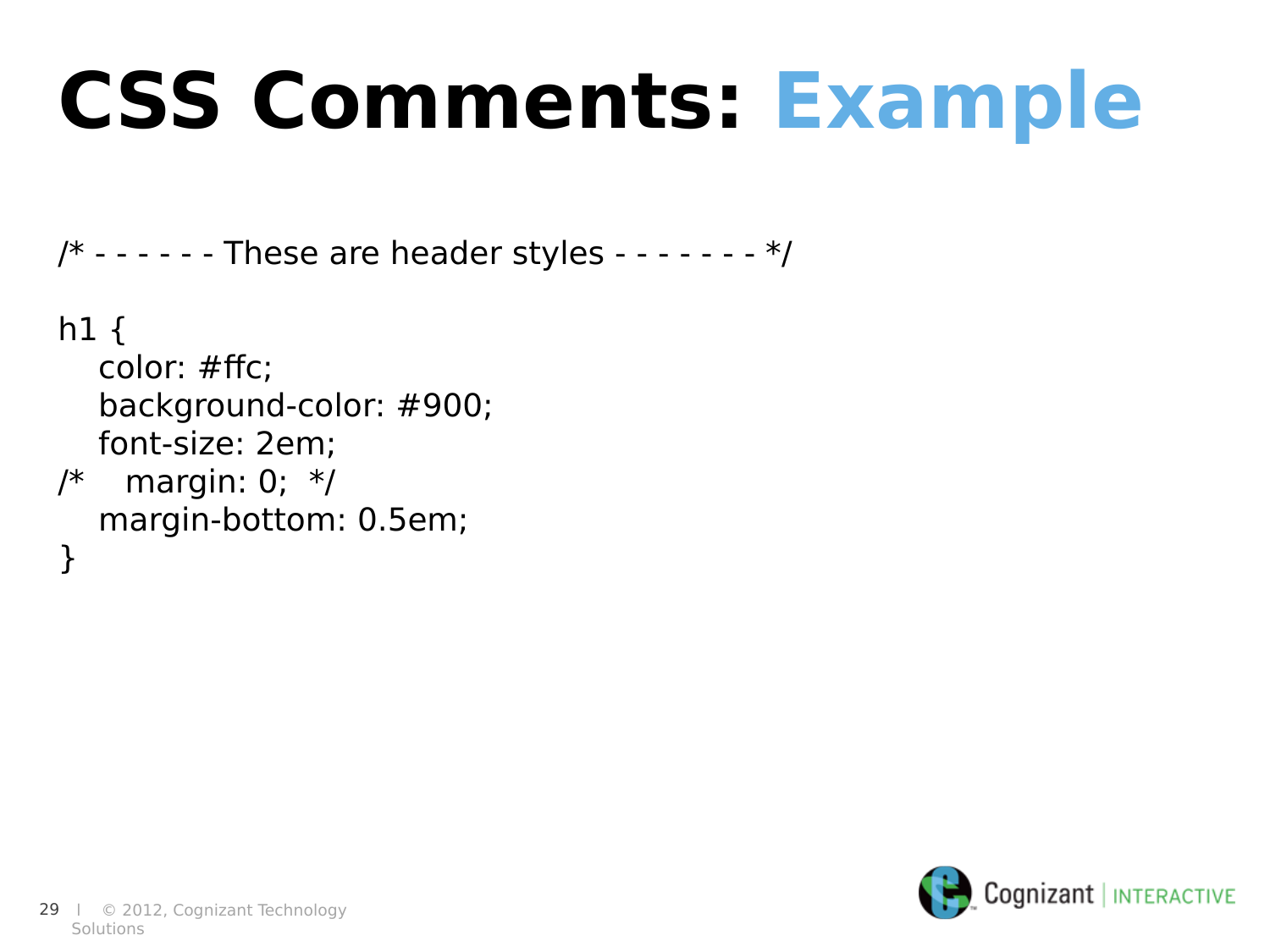

CSS Comments: Example
/* - - - - - - These are header styles - - - - - - - */

h1 {
    color: #ffc;
    background-color: #900;
    font-size: 2em;
/*    margin: 0;  */
    margin-bottom: 0.5em;
}